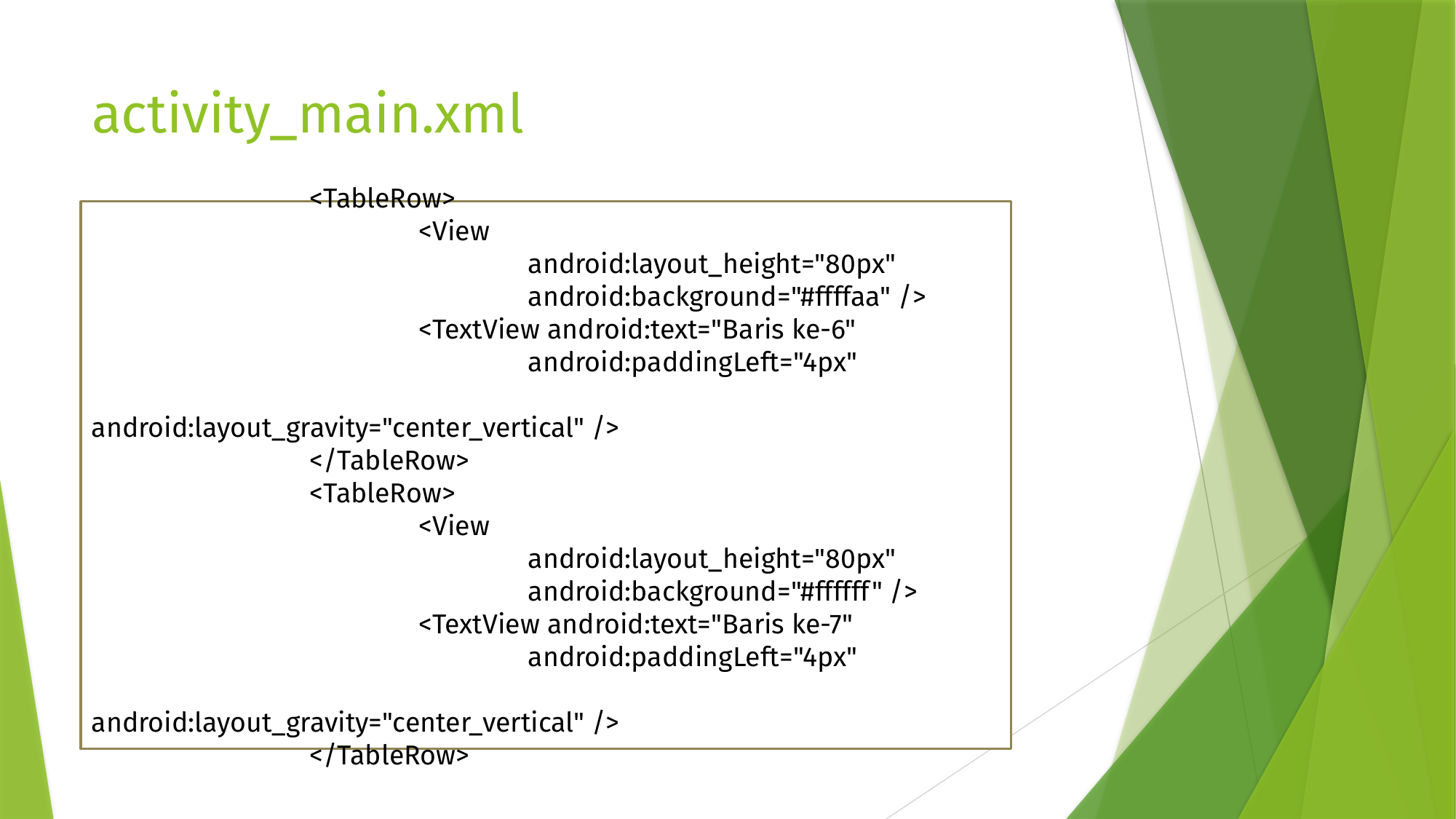

# activity_main.xml
		<TableRow>
			<View
				android:layout_height="80px"
				android:background="#ffffaa" />
			<TextView android:text="Baris ke-6"
				android:paddingLeft="4px"
				android:layout_gravity="center_vertical" />
		</TableRow>
		<TableRow>
			<View
				android:layout_height="80px"
				android:background="#ffffff" />
			<TextView android:text="Baris ke-7"
				android:paddingLeft="4px"
				android:layout_gravity="center_vertical" />
		</TableRow>